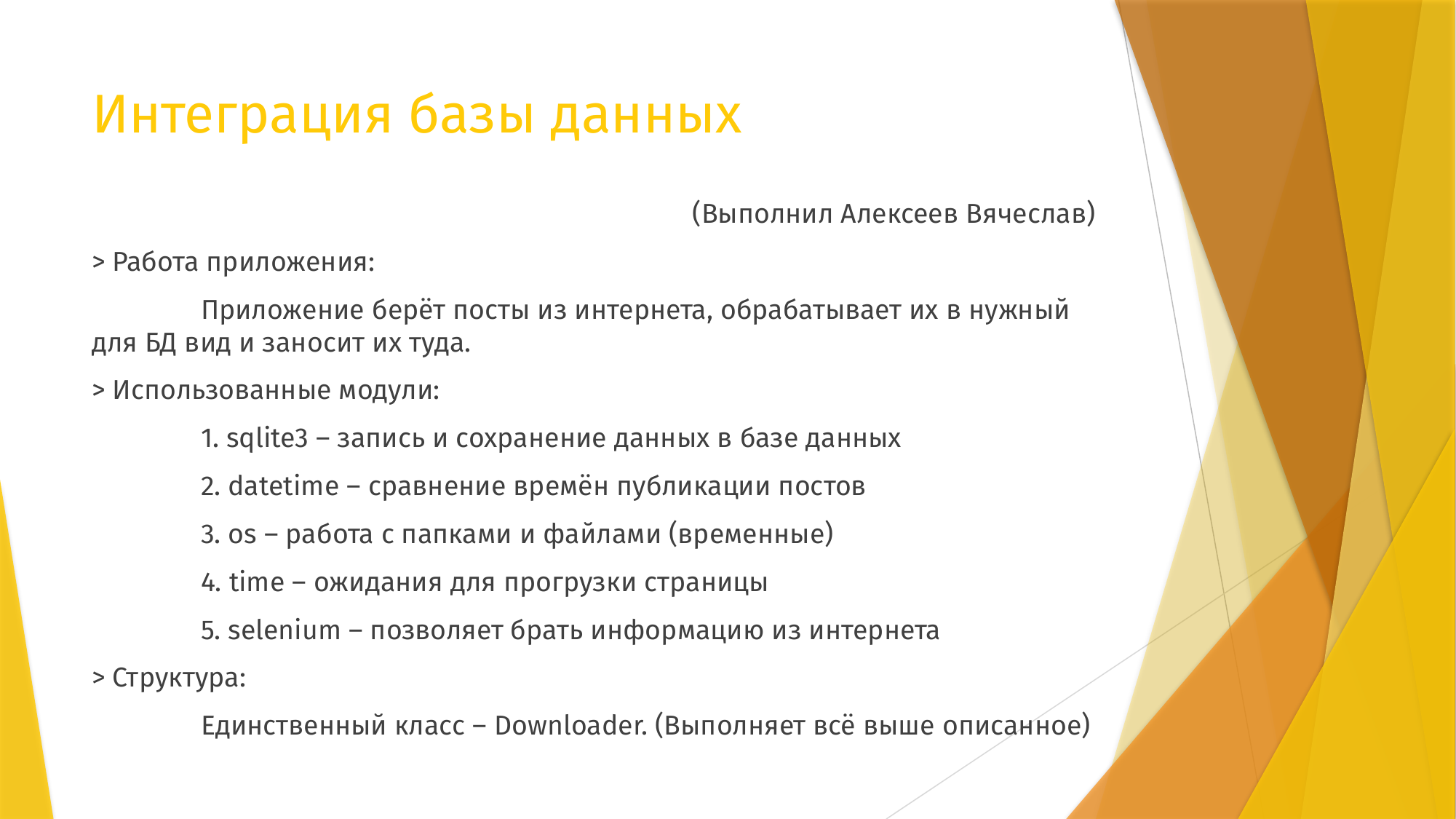

# Интеграция базы данных
(Выполнил Алексеев Вячеслав)
> Работа приложения:
	Приложение берёт посты из интернета, обрабатывает их в нужный для БД вид и заносит их туда.
> Использованные модули:
	1. sqlite3 – запись и сохранение данных в базе данных
	2. datetime – сравнение времён публикации постов
	3. os – работа с папками и файлами (временные)
	4. time – ожидания для прогрузки страницы
	5. selenium – позволяет брать информацию из интернета
> Структура:
	Единственный класс – Downloader. (Выполняет всё выше описанное)